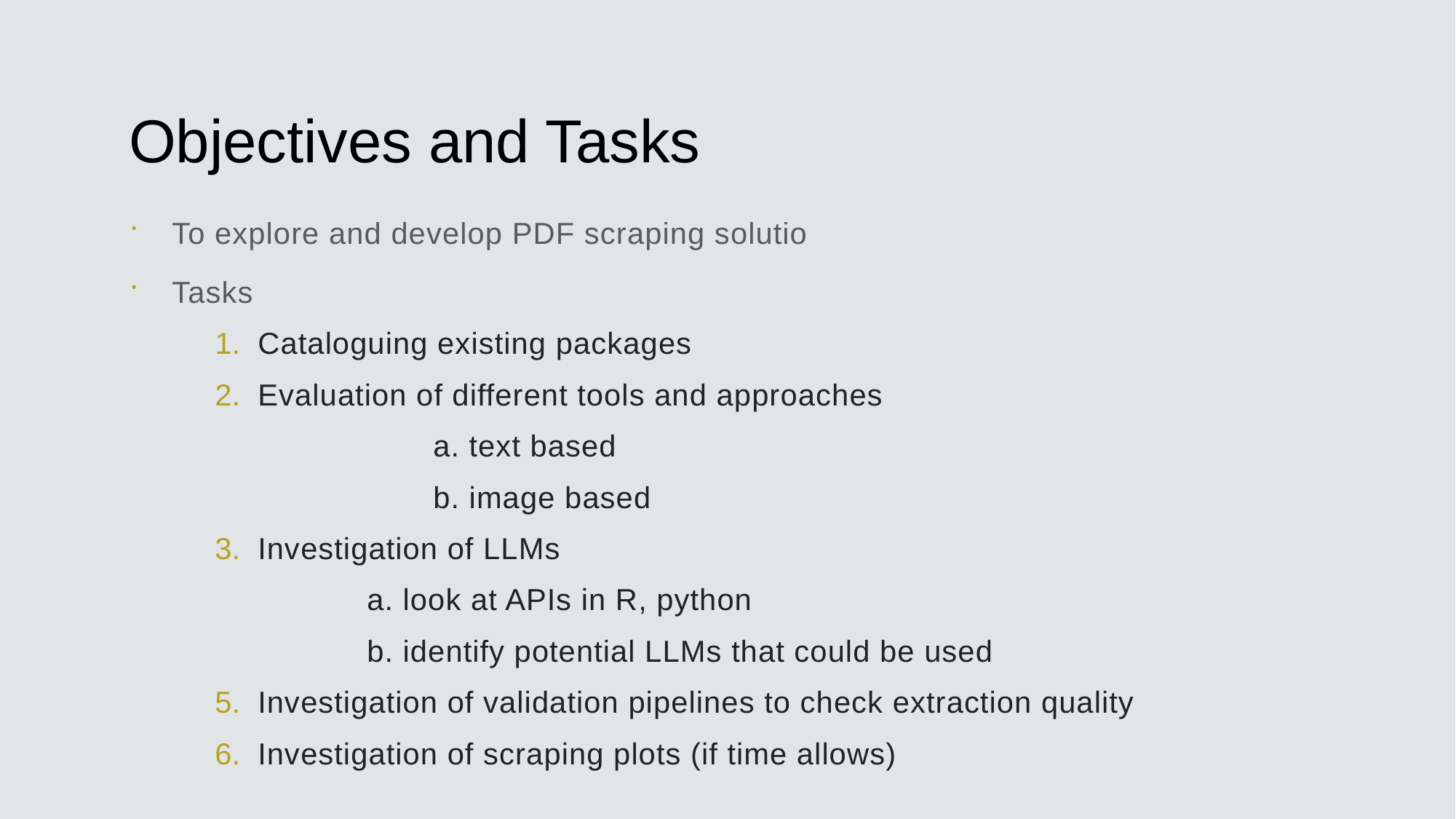

# Objectives and Tasks
To explore and develop PDF scraping solutions
Tasks:
Cataloguing existing packages
Evaluation of different tools and approaches
		a. text based
		b. image based
Investigation of LLMs
	a. look at APIs in R, python
	b. identify potential LLMs that could be used
Investigation of validation pipelines to check extraction quality
Investigation of scraping plots (if time allows)